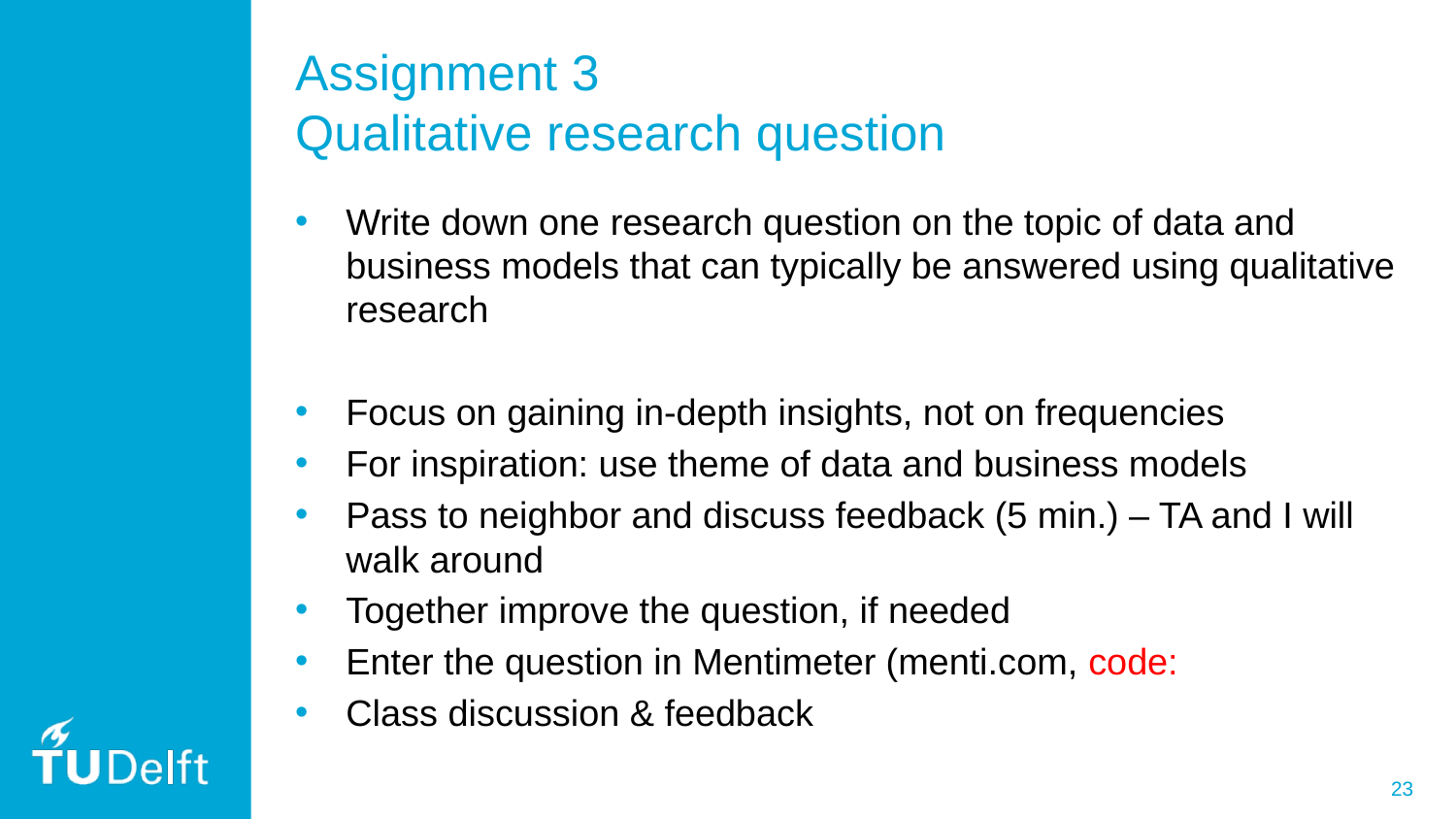

# Assignment 3 Qualitative research question
Write down one research question on the topic of data and business models that can typically be answered using qualitative research

Focus on gaining in-depth insights, not on frequencies
For inspiration: use theme of data and business models
Pass to neighbor and discuss feedback (5 min.) – TA and I will walk around
Together improve the question, if needed
Enter the question in Mentimeter (menti.com, code:
Class discussion & feedback